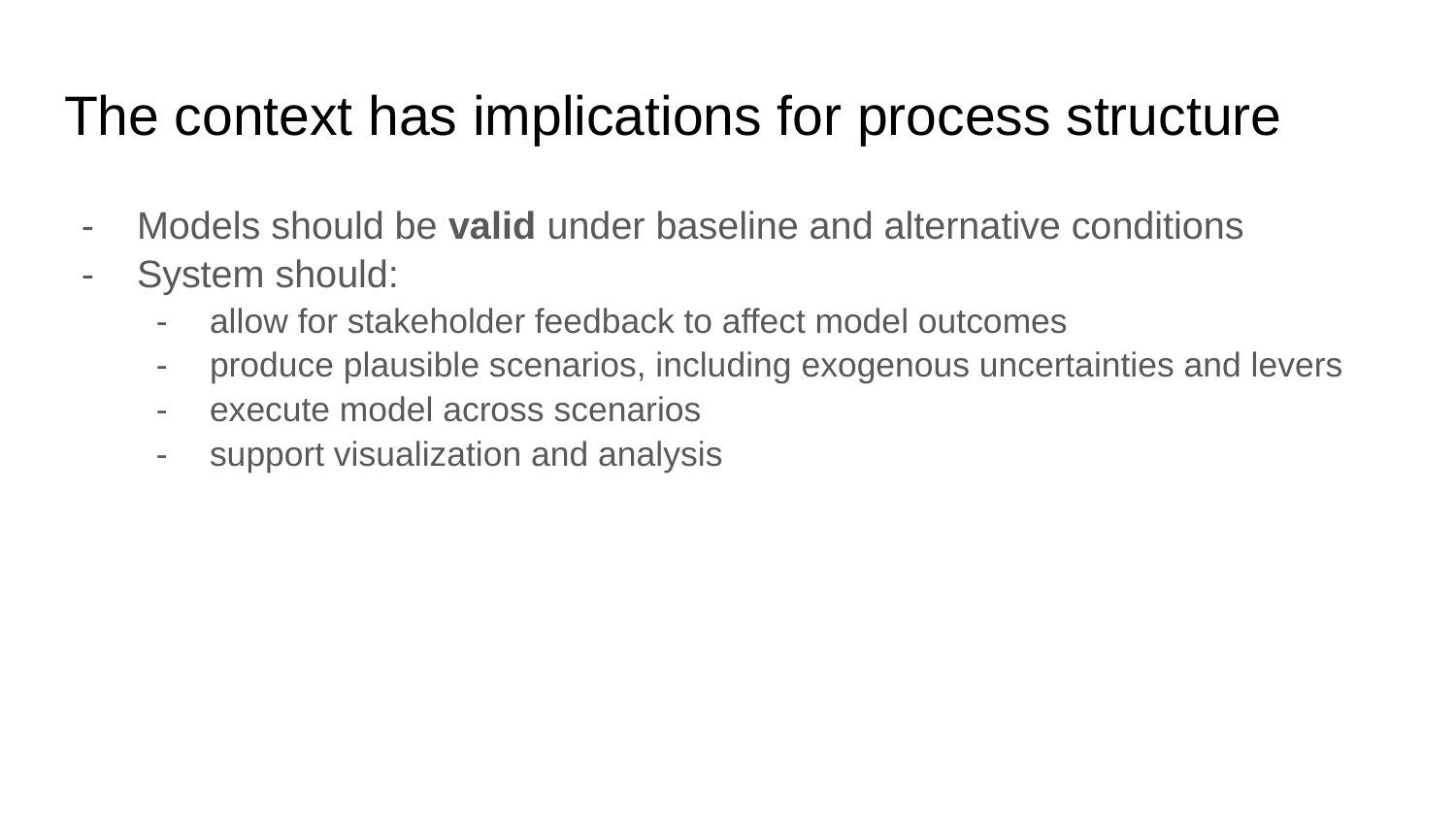

# The context has implications for process structure
Models should be valid under baseline and alternative conditions
System should:
allow for stakeholder feedback to affect model outcomes
produce plausible scenarios, including exogenous uncertainties and levers
execute model across scenarios
support visualization and analysis